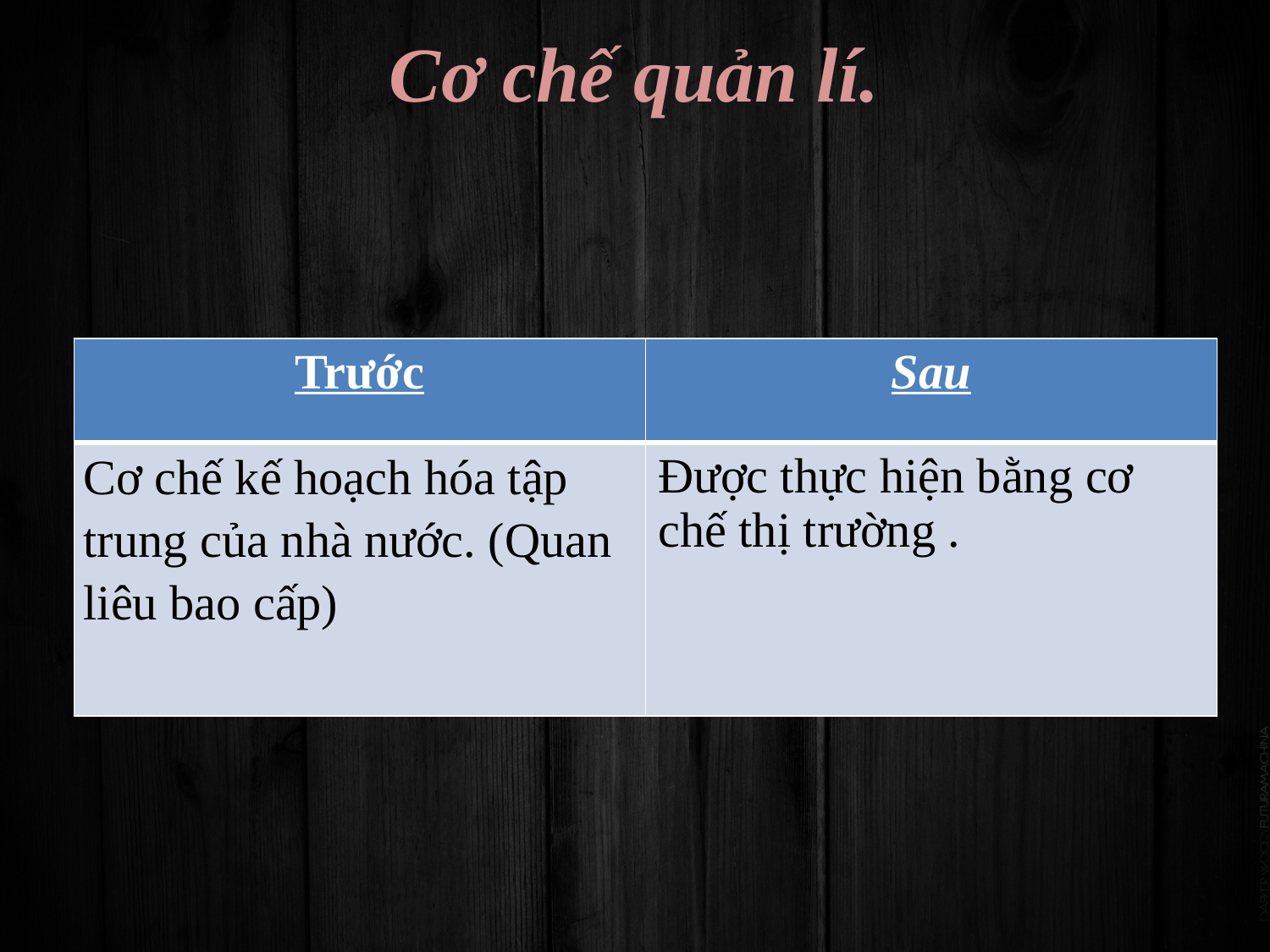

# Cơ chế quản lí.
| Trước | Sau |
| --- | --- |
| Cơ chế kế hoạch hóa tập trung của nhà nước. (Quan liêu bao cấp) | Được thực hiện bằng cơ chế thị trường . |